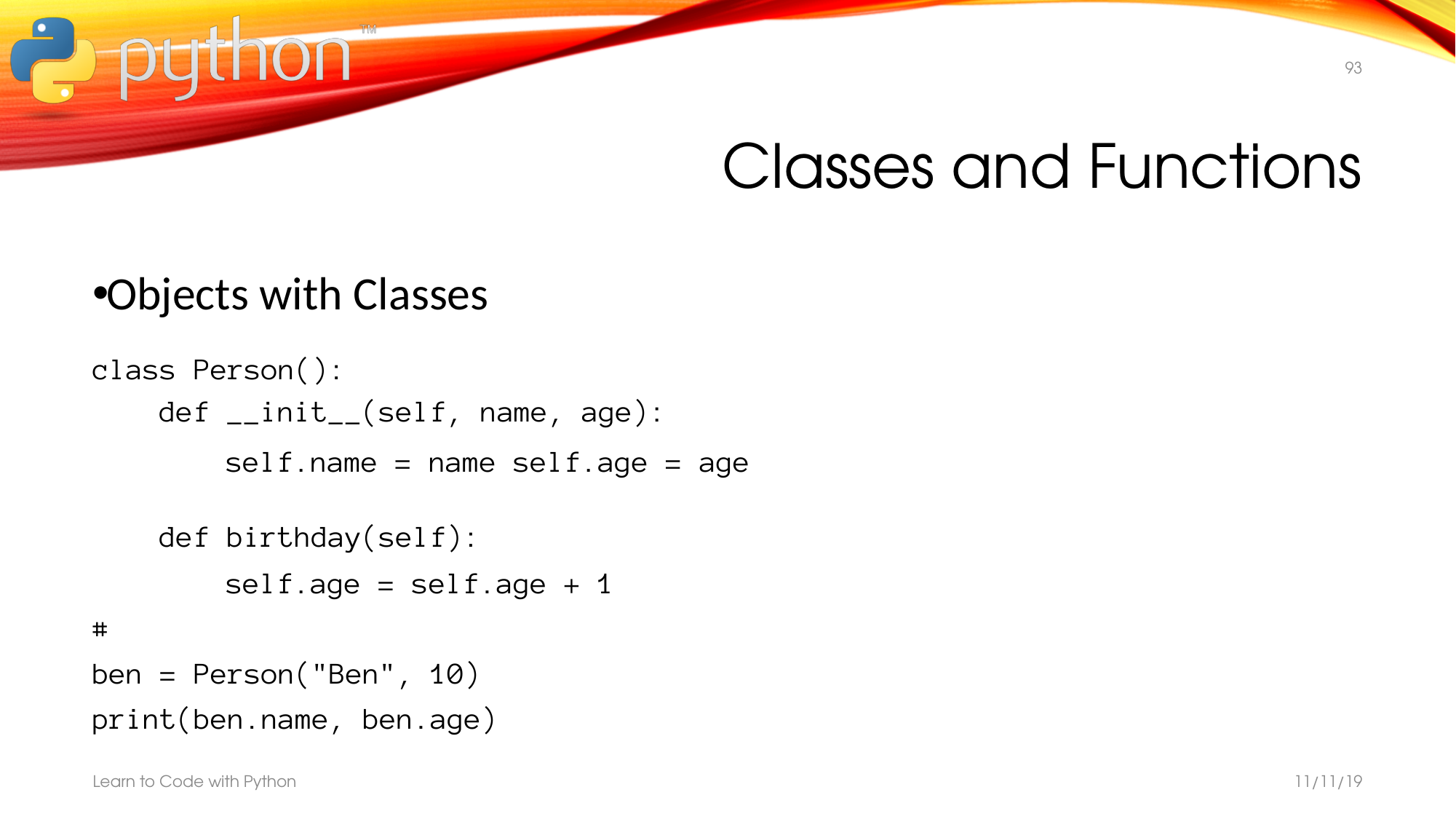

93
# Classes and Functions
Objects with Classes
class Person():
def __init__(self, name, age):
self.name = name self.age = age
def birthday(self):
self.age = self.age + 1
#
ben = Person("Ben", 10)
print(ben.name, ben.age)

Learn to Code with Python
11/11/19